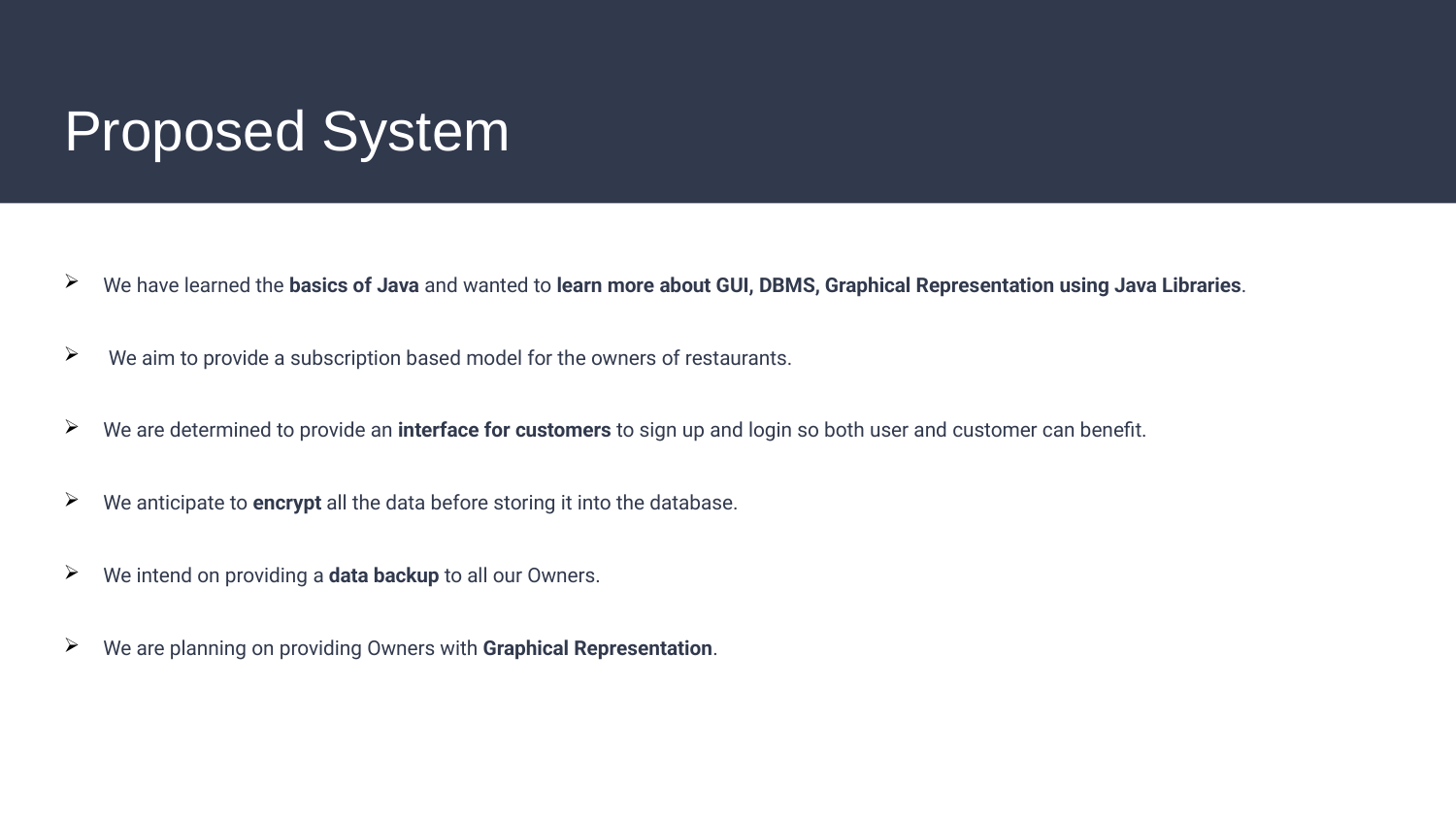

# Proposed System
 We have learned the basics of Java and wanted to learn more about GUI, DBMS, Graphical Representation using Java Libraries.

  We aim to provide a subscription based model for the owners of restaurants.

 We are determined to provide an interface for customers to sign up and login so both user and customer can benefit.

 We anticipate to encrypt all the data before storing it into the database.

 We intend on providing a data backup to all our Owners.

 We are planning on providing Owners with Graphical Representation.